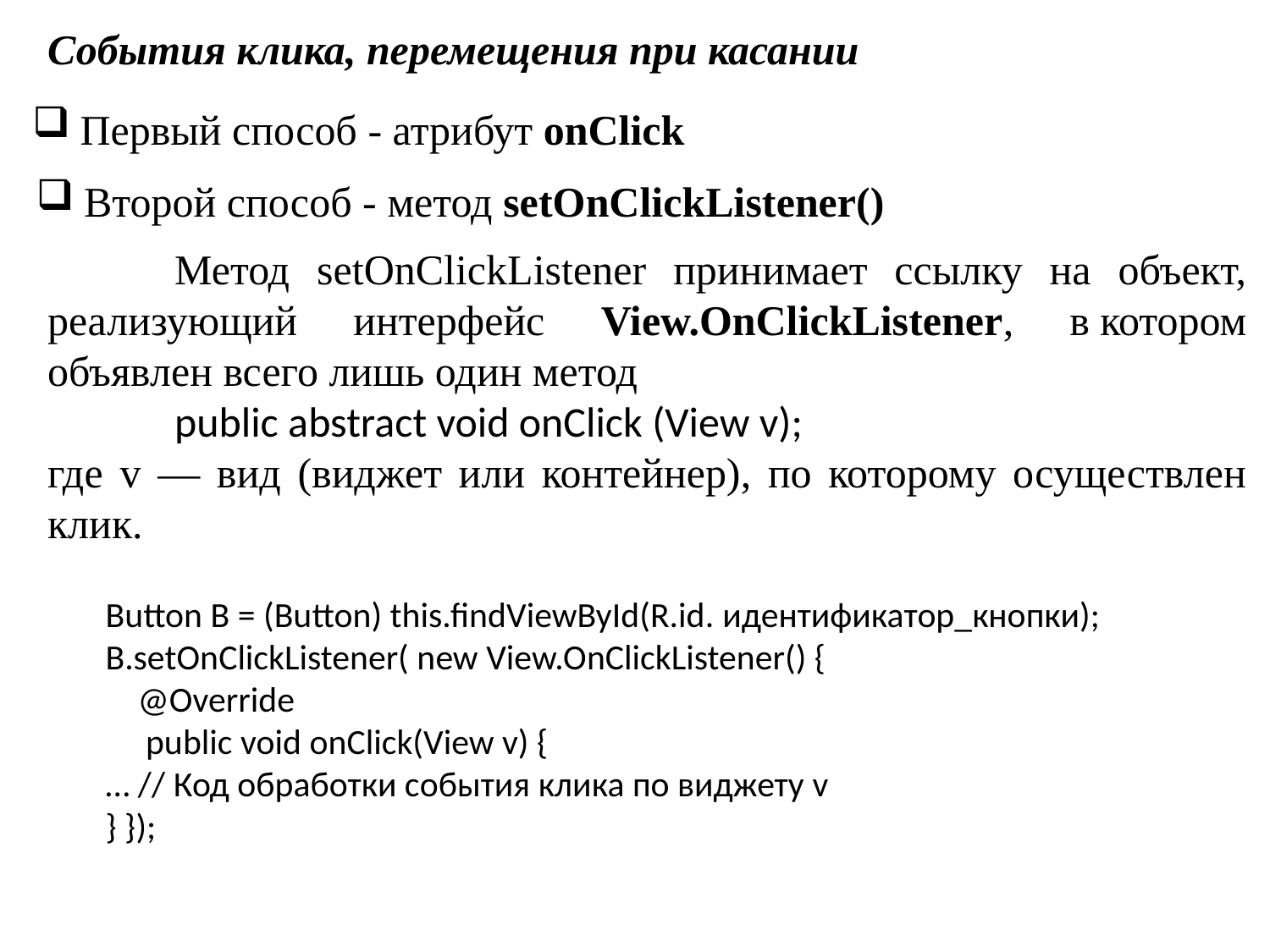

События клика, перемещения при касании
Первый способ - атрибут onClick

Второй способ - метод setOnClickListener()

	Метод setOnClickListener принимает ссылку на объект, реализующий интерфейс View.OnClickListener, в котором объявлен всего лишь один метод
	public abstract void onClick (View v);
где v — вид (виджет или контейнер), по которому осуществлен клик.
Button B = (Button) this.findViewById(R.id. идентификатор_кнопки); B.setOnClickListener( new View.OnClickListener() {
    @Override
     public void onClick(View v) {
… // Код обработки события клика по виджету v
} });